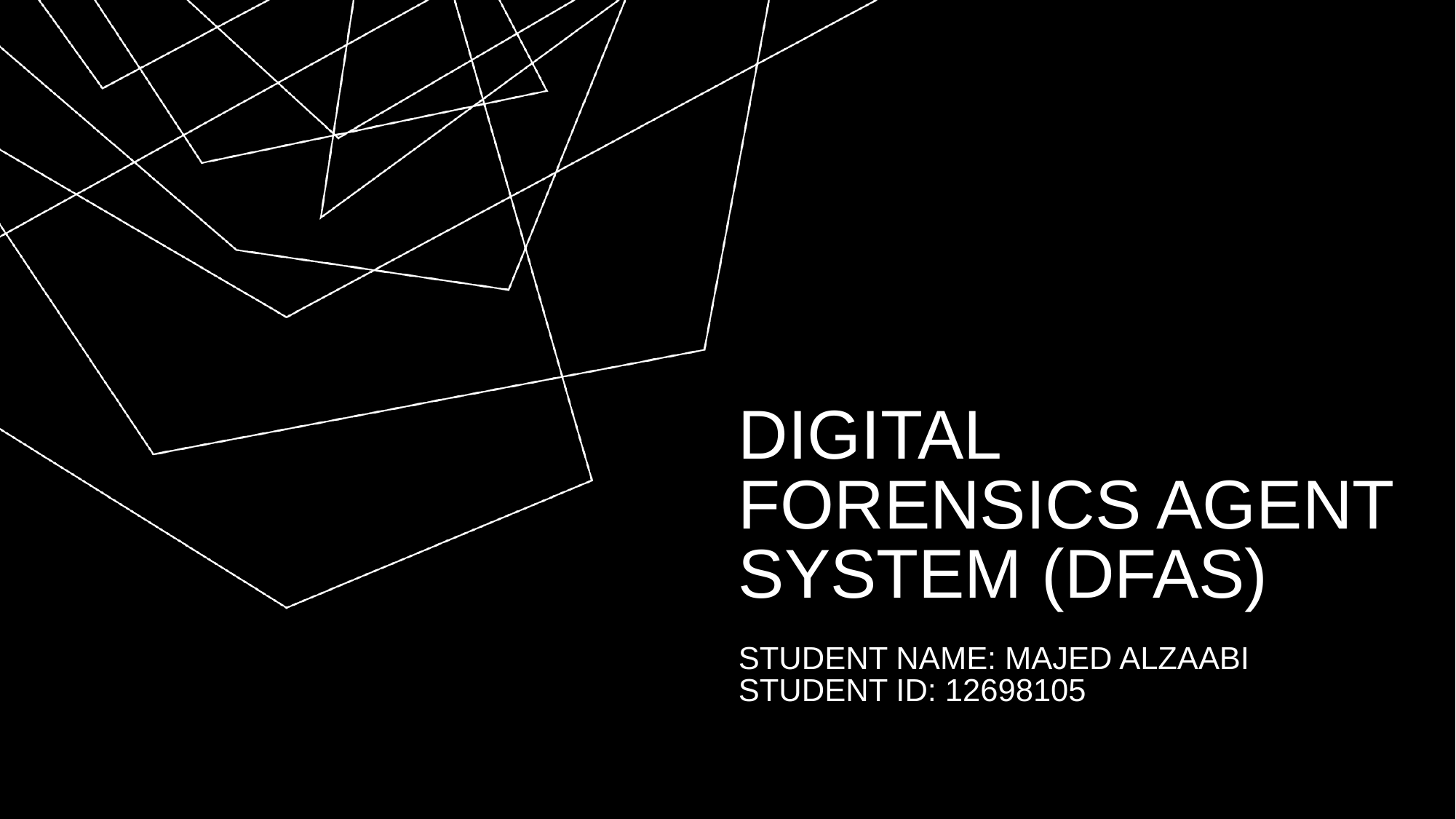

# Digital Forensics Agent System (DFAS) Student Name: Majed Alzaabi Student ID: 12698105